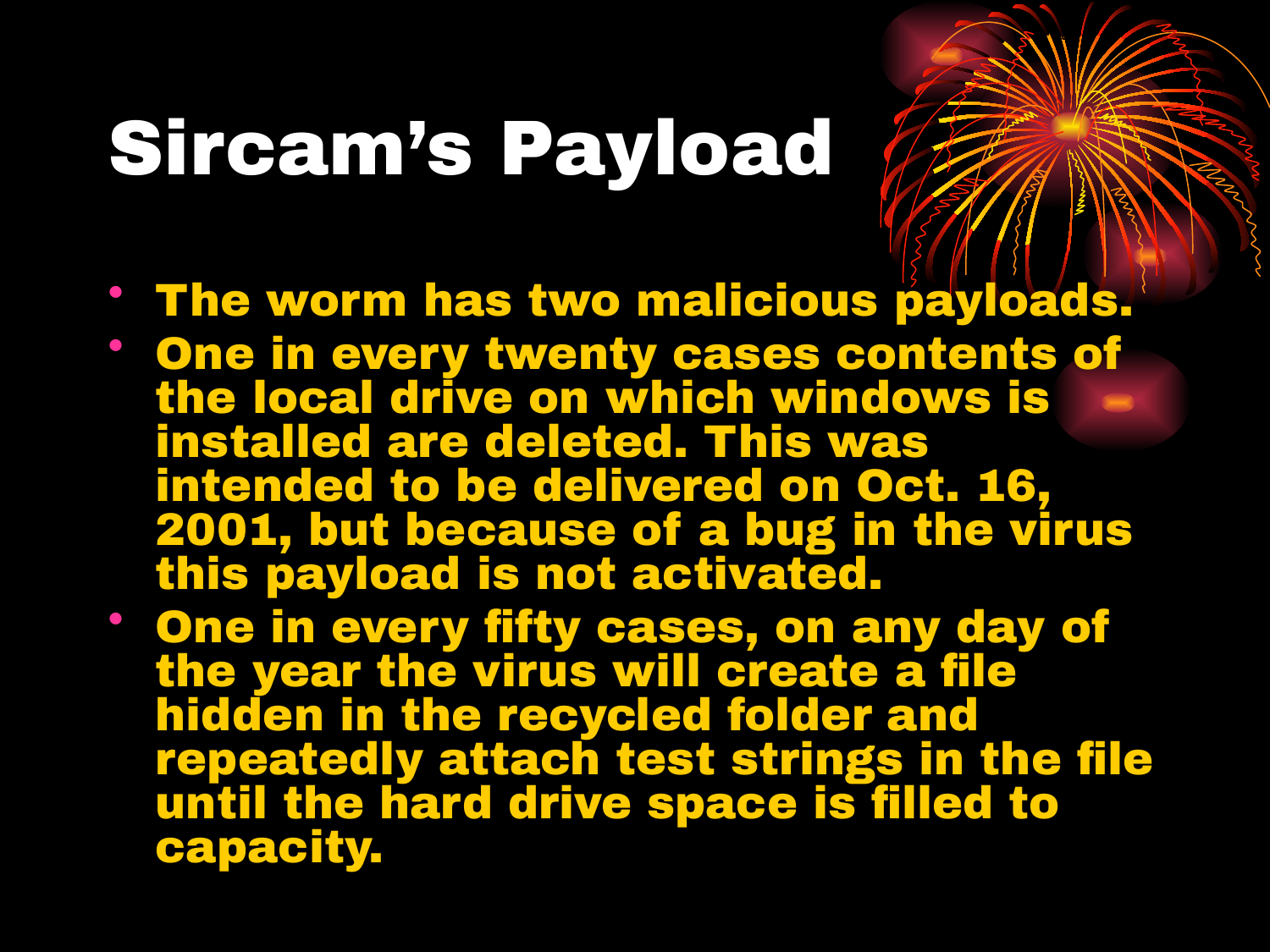

Sircam’s Payload
The worm has two malicious payloads.
One in every twenty cases contents of the local drive on which windows is installed are deleted. This was intended to be delivered on Oct. 16, 2001, but because of a bug in the virus this payload is not activated.
One in every fifty cases, on any day of the year the virus will create a file hidden in the recycled folder and repeatedly attach test strings in the file until the hard drive space is filled to capacity.